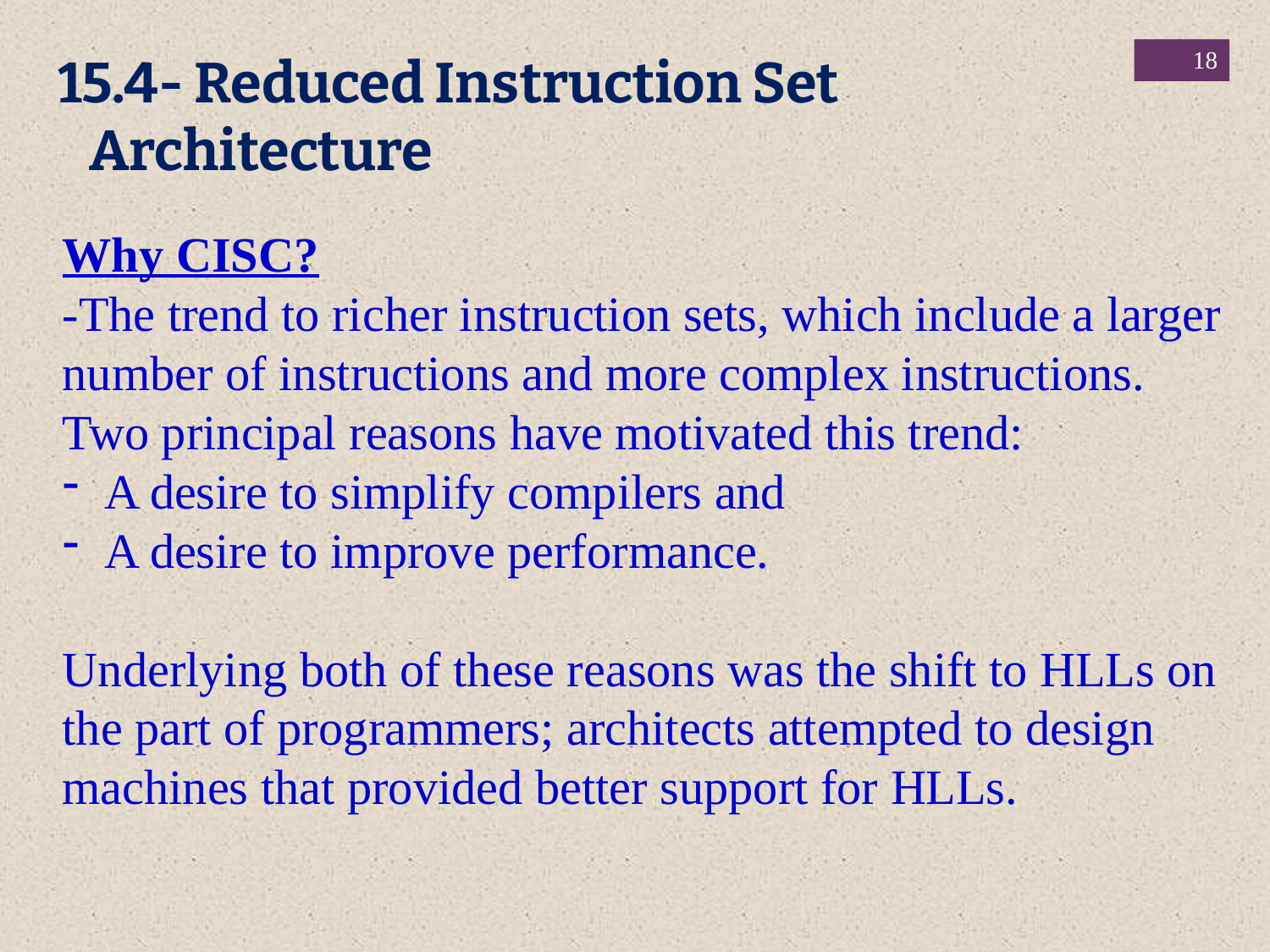

18
15.4- Reduced Instruction Set Architecture
Why CISC?
-The trend to richer instruction sets, which include a larger number of instructions and more complex instructions.
Two principal reasons have motivated this trend:
 A desire to simplify compilers and
 A desire to improve performance.

Underlying both of these reasons was the shift to HLLs on the part of programmers; architects attempted to design machines that provided better support for HLLs.